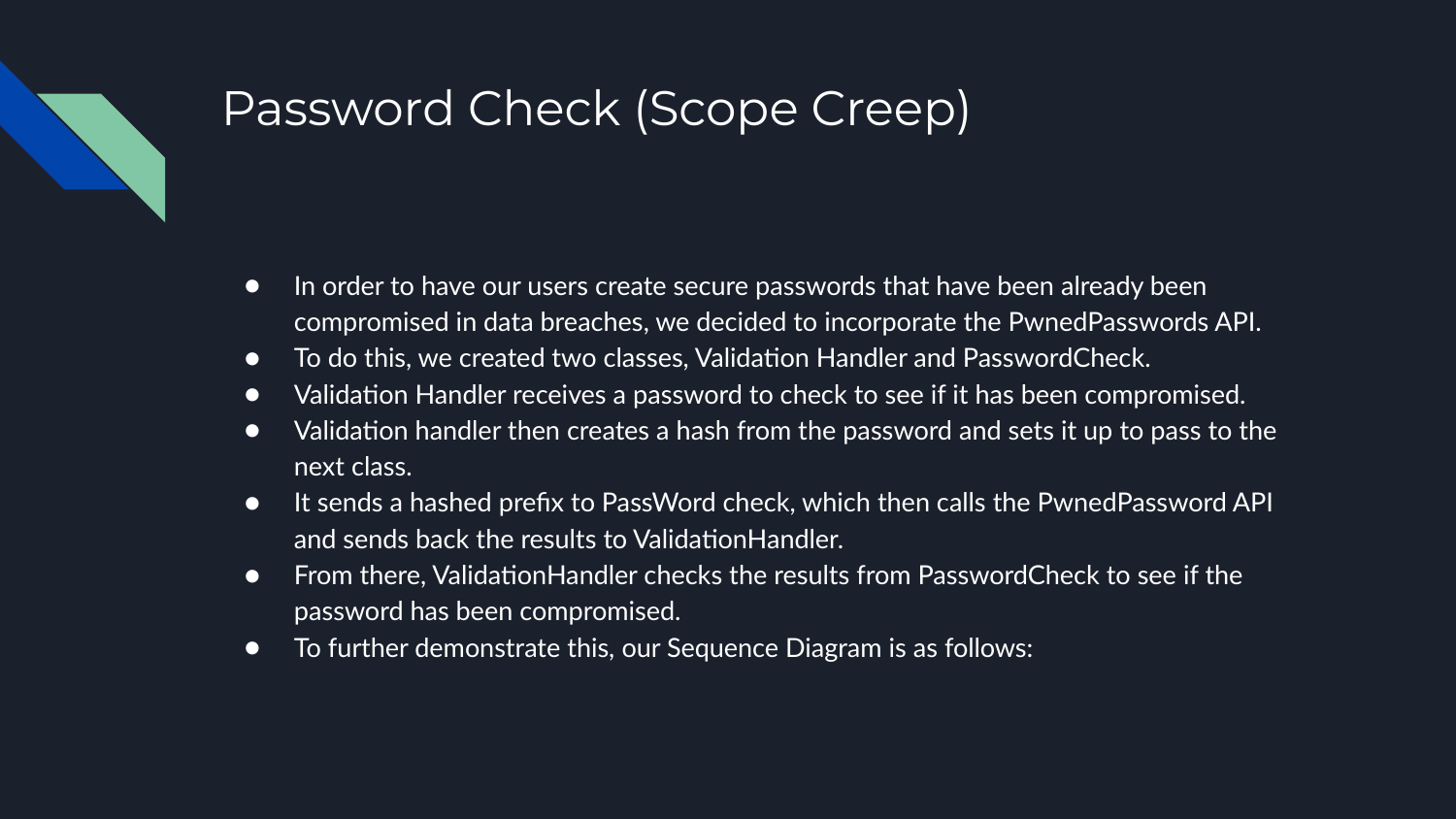

# Password Check (Scope Creep)
In order to have our users create secure passwords that have been already been compromised in data breaches, we decided to incorporate the PwnedPasswords API.
To do this, we created two classes, Validation Handler and PasswordCheck.
Validation Handler receives a password to check to see if it has been compromised.
Validation handler then creates a hash from the password and sets it up to pass to the next class.
It sends a hashed prefix to PassWord check, which then calls the PwnedPassword API and sends back the results to ValidationHandler.
From there, ValidationHandler checks the results from PasswordCheck to see if the password has been compromised.
To further demonstrate this, our Sequence Diagram is as follows: